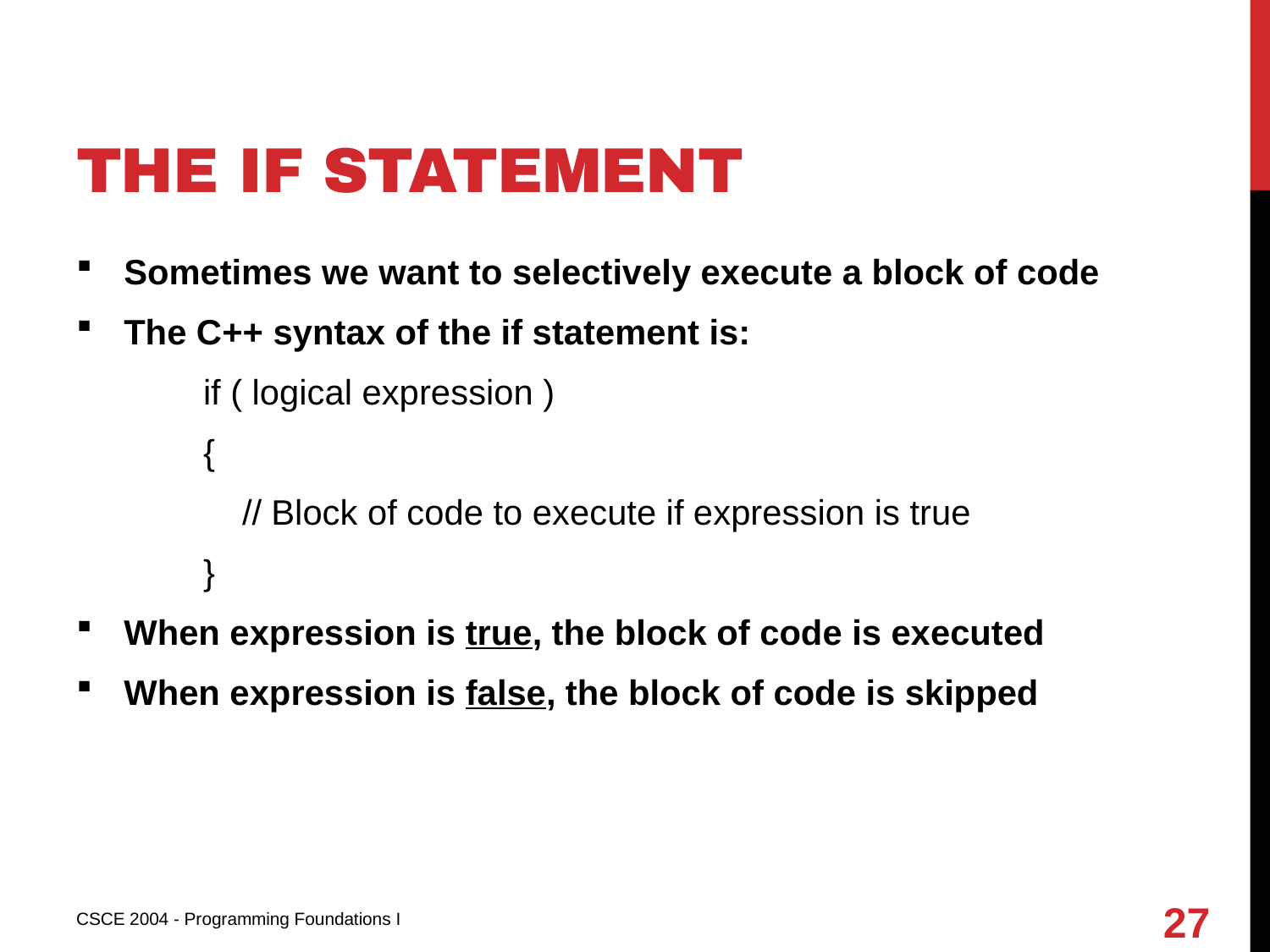

# The if statement
Sometimes we want to selectively execute a block of code
The C++ syntax of the if statement is:
 	if ( logical expression )
	{
	    // Block of code to execute if expression is true
	}
When expression is true, the block of code is executed
When expression is false, the block of code is skipped

27
CSCE 2004 - Programming Foundations I